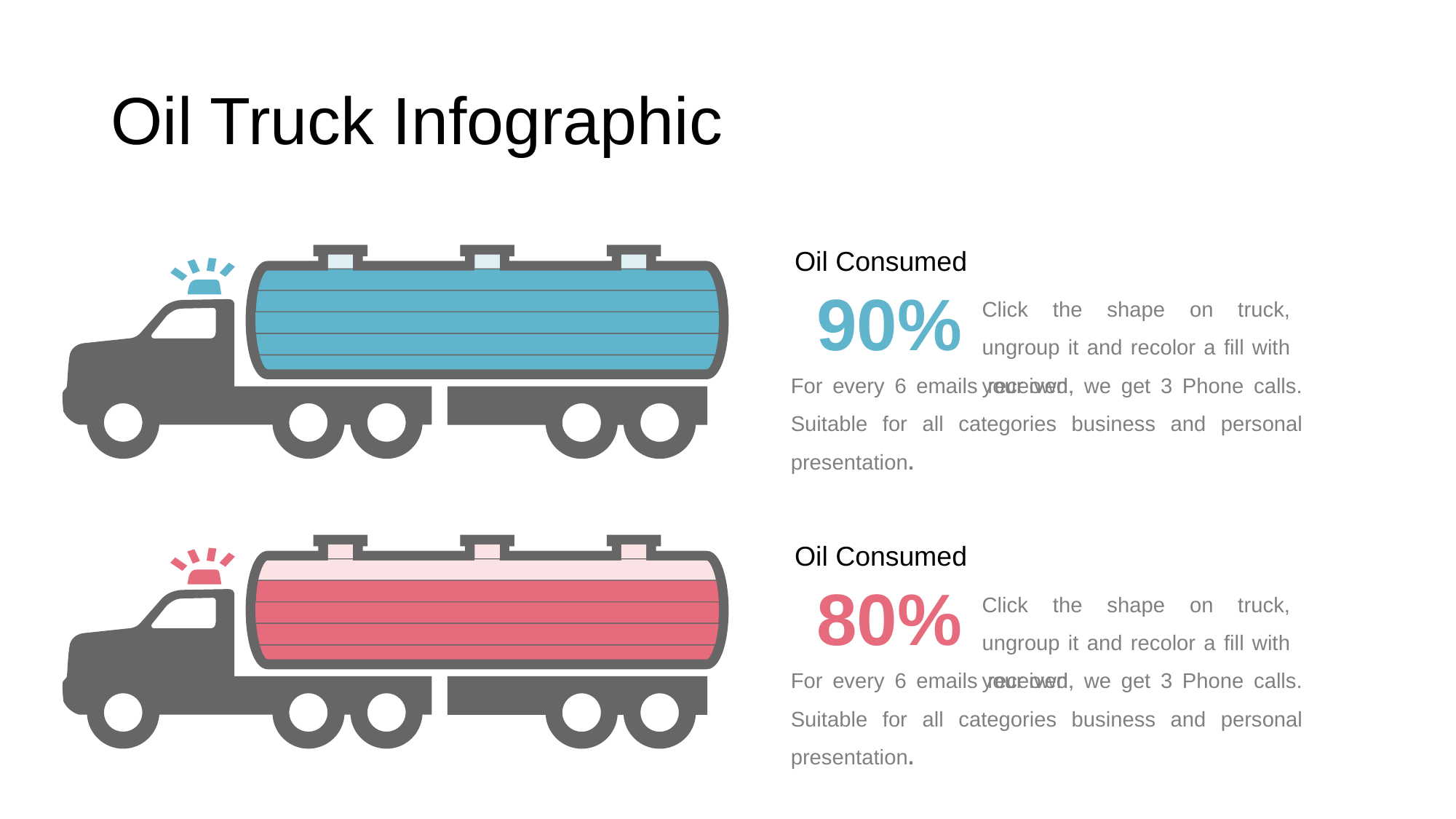

# Oil Truck Infographic
Oil Consumed

90%
Click the shape on truck, ungroup it and recolor a fill with your own.
For every 6 emails received, we get 3 Phone calls. Suitable for all categories business and personal presentation.
Oil Consumed

80%
Click the shape on truck, ungroup it and recolor a fill with your own.
For every 6 emails received, we get 3 Phone calls. Suitable for all categories business and personal presentation.